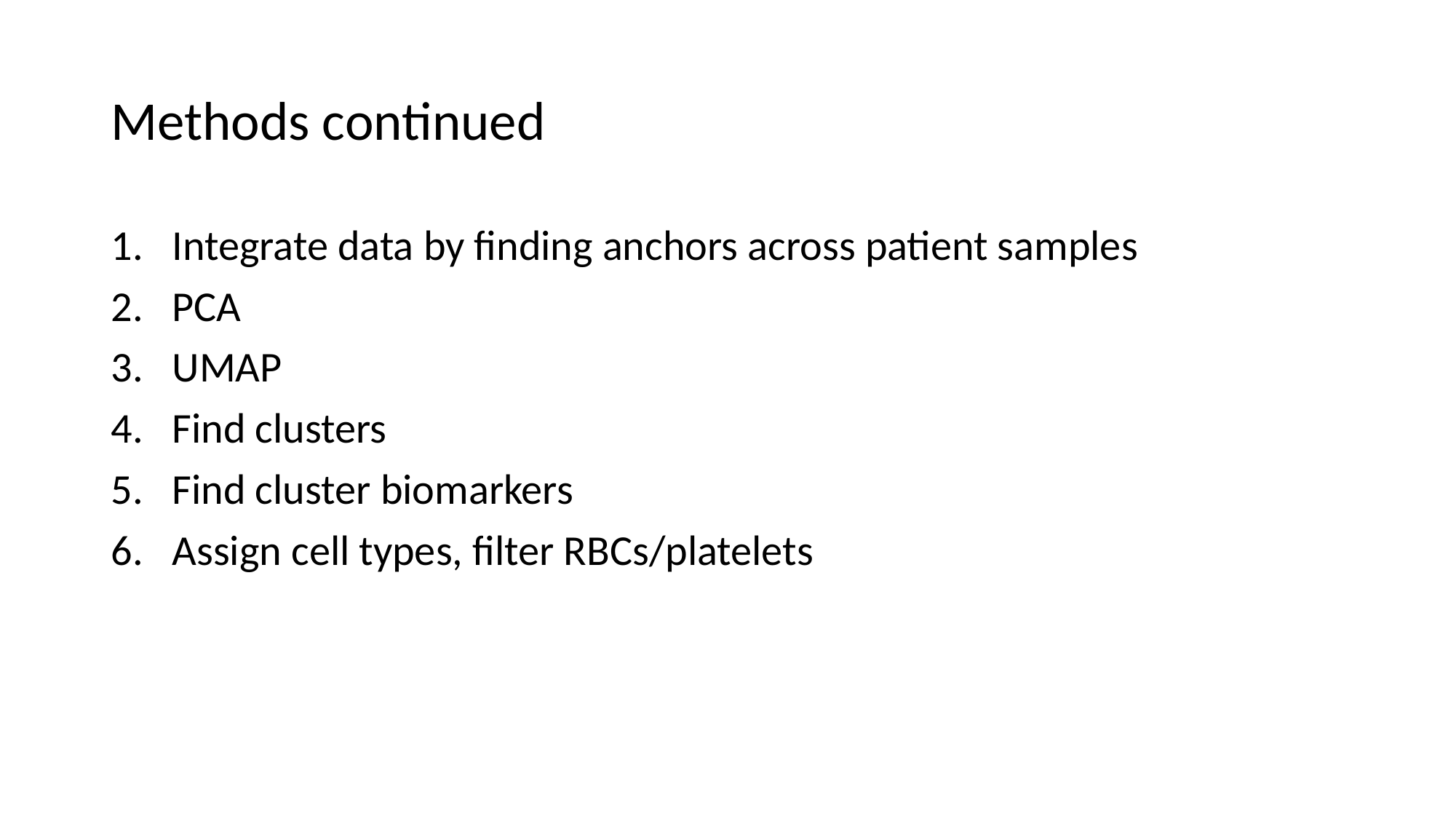

# Methods continued
Integrate data by finding anchors across patient samples
PCA
UMAP
Find clusters
Find cluster biomarkers
Assign cell types, filter RBCs/platelets